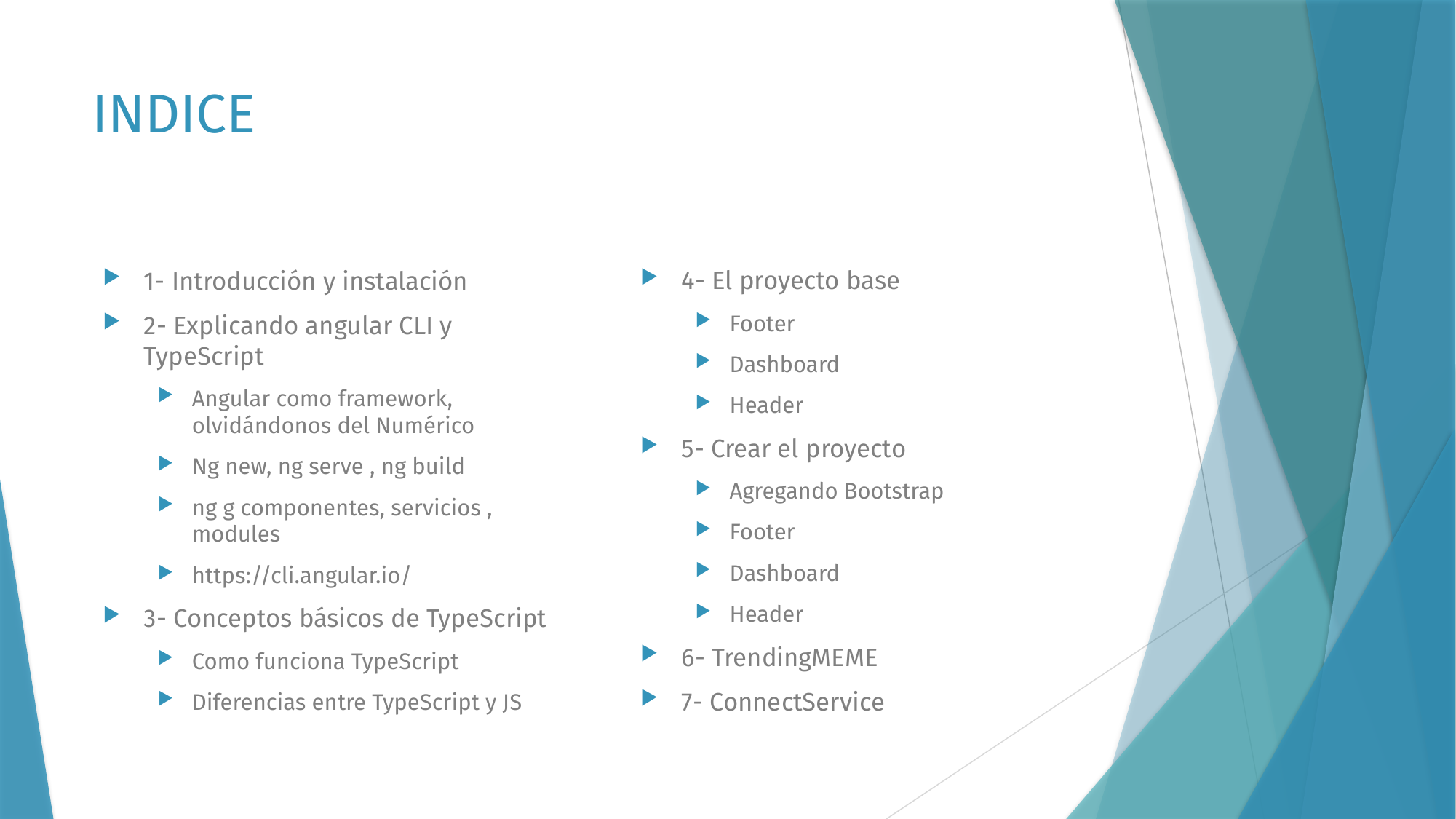

# INDICE
4- El proyecto base
Footer
Dashboard
Header
5- Crear el proyecto
Agregando Bootstrap
Footer
Dashboard
Header
6- TrendingMEME
7- ConnectService
1- Introducción y instalación
2- Explicando angular CLI y TypeScript
Angular como framework, olvidándonos del Numérico
Ng new, ng serve , ng build
ng g componentes, servicios , modules
https://cli.angular.io/
3- Conceptos básicos de TypeScript
Como funciona TypeScript
Diferencias entre TypeScript y JS